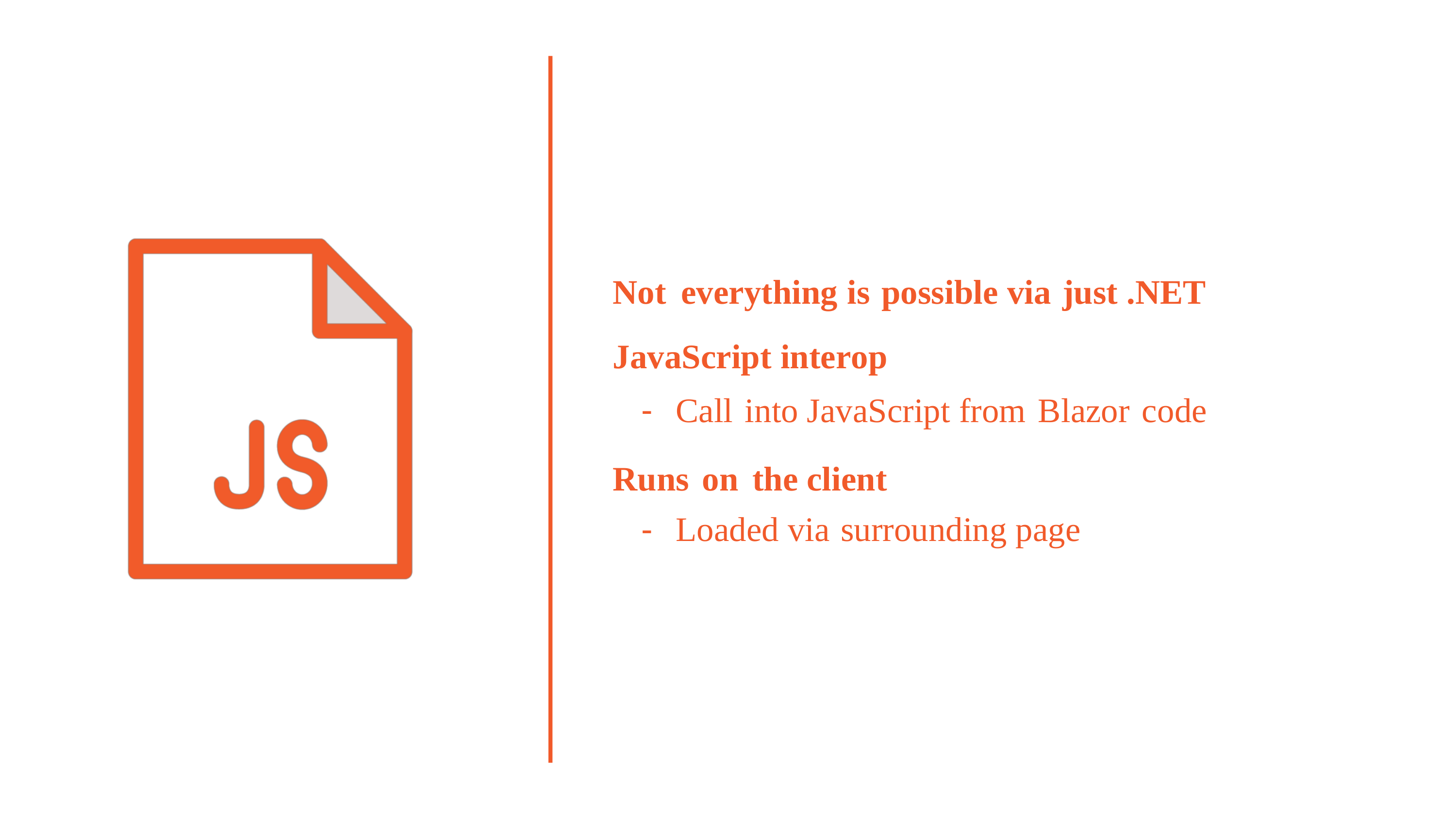

Not everything is possible via just .NET
JavaScript interop
-
Call into JavaScript from Blazor code
Runs on the client
-
Loaded via surrounding page